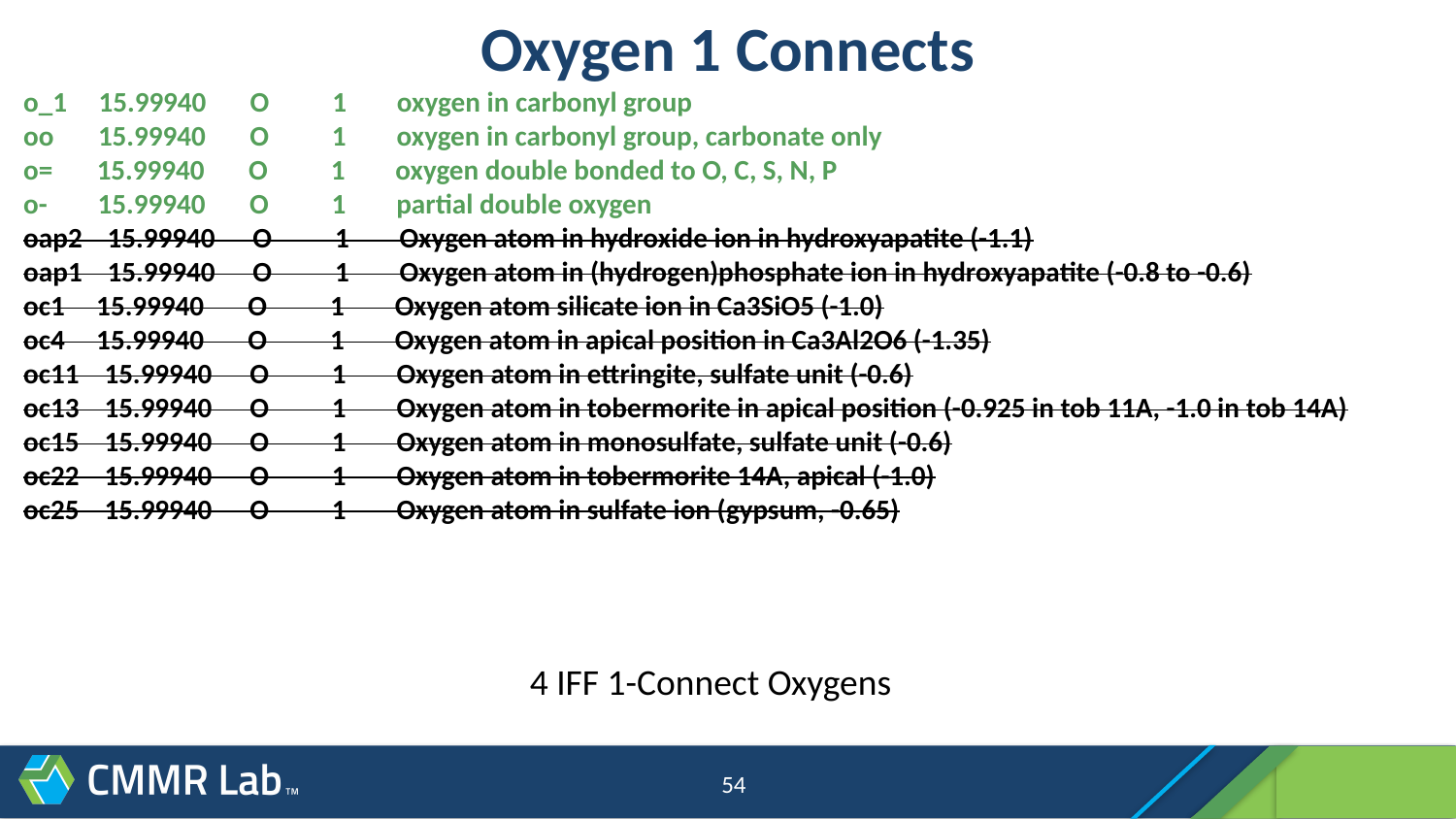

# Oxygen 1 Connects
o_1     15.99940       O          1        oxygen in carbonyl group
oo       15.99940       O          1        oxygen in carbonyl group, carbonate only
o=       15.99940       O          1        oxygen double bonded to O, C, S, N, P
o-        15.99940       O          1        partial double oxygen
oap2    15.99940      O          1        Oxygen atom in hydroxide ion in hydroxyapatite (-1.1)
oap1    15.99940      O          1        Oxygen atom in (hydrogen)phosphate ion in hydroxyapatite (-0.8 to -0.6)
oc1     15.99940       O          1        Oxygen atom silicate ion in Ca3SiO5 (-1.0)
oc4     15.99940       O          1        Oxygen atom in apical position in Ca3Al2O6 (-1.35)
oc11    15.99940      O          1        Oxygen atom in ettringite, sulfate unit (-0.6)
oc13    15.99940      O          1        Oxygen atom in tobermorite in apical position (-0.925 in tob 11A, -1.0 in tob 14A)
oc15    15.99940      O          1        Oxygen atom in monosulfate, sulfate unit (-0.6)
oc22    15.99940      O          1        Oxygen atom in tobermorite 14A, apical (-1.0)
oc25    15.99940      O          1        Oxygen atom in sulfate ion (gypsum, -0.65)
4 IFF 1-Connect Oxygens
54